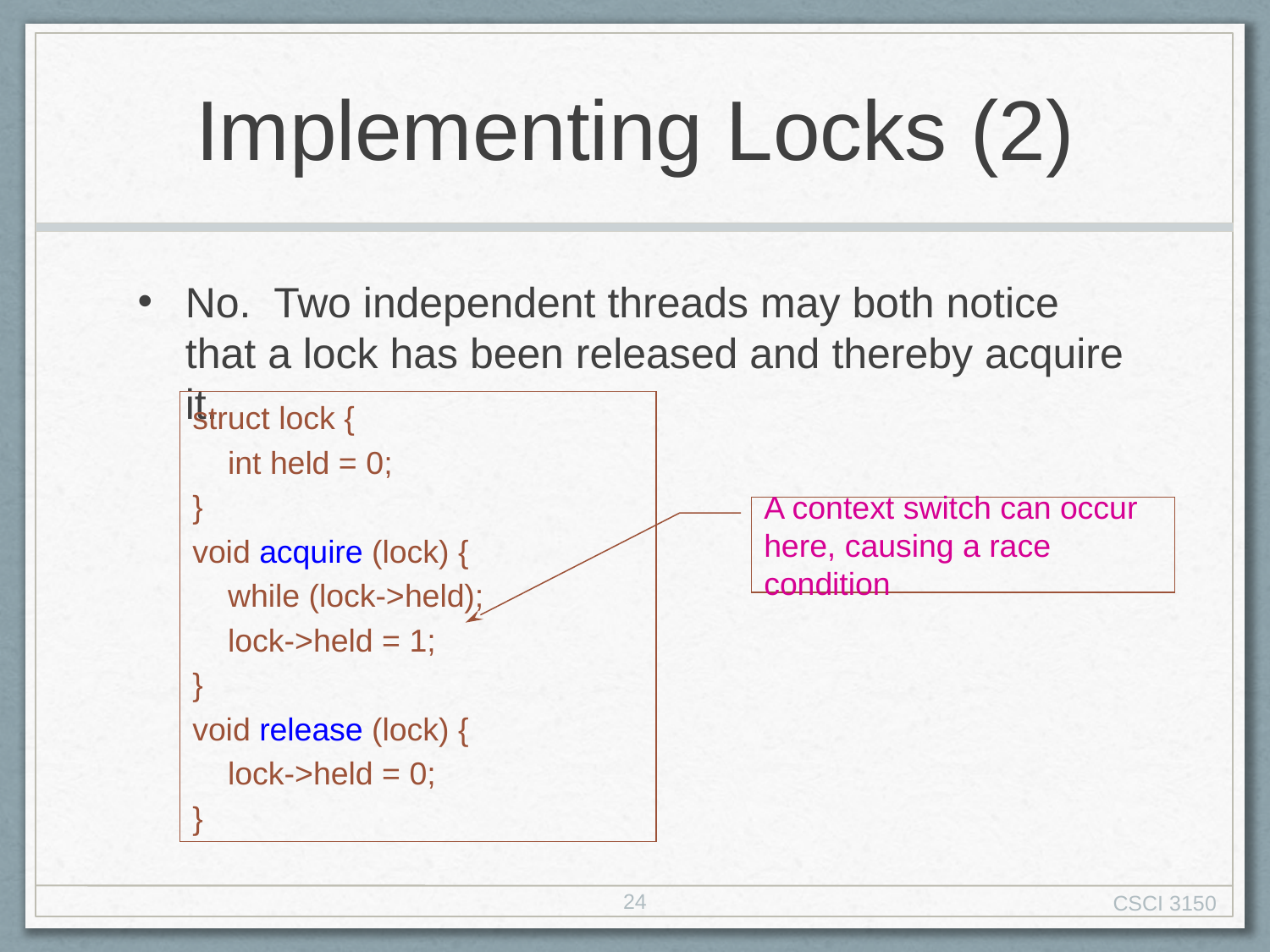

# Implementing Locks (2)
No.  Two independent threads may both notice that a lock has been released and thereby acquire it.
struct lock {
    int held = 0;
}
void acquire (lock) {
    while (lock->held);
    lock->held = 1;
}
void release (lock) {
    lock->held = 0;
}
A context switch can occur here, causing a race condition
24
CSCI 3150